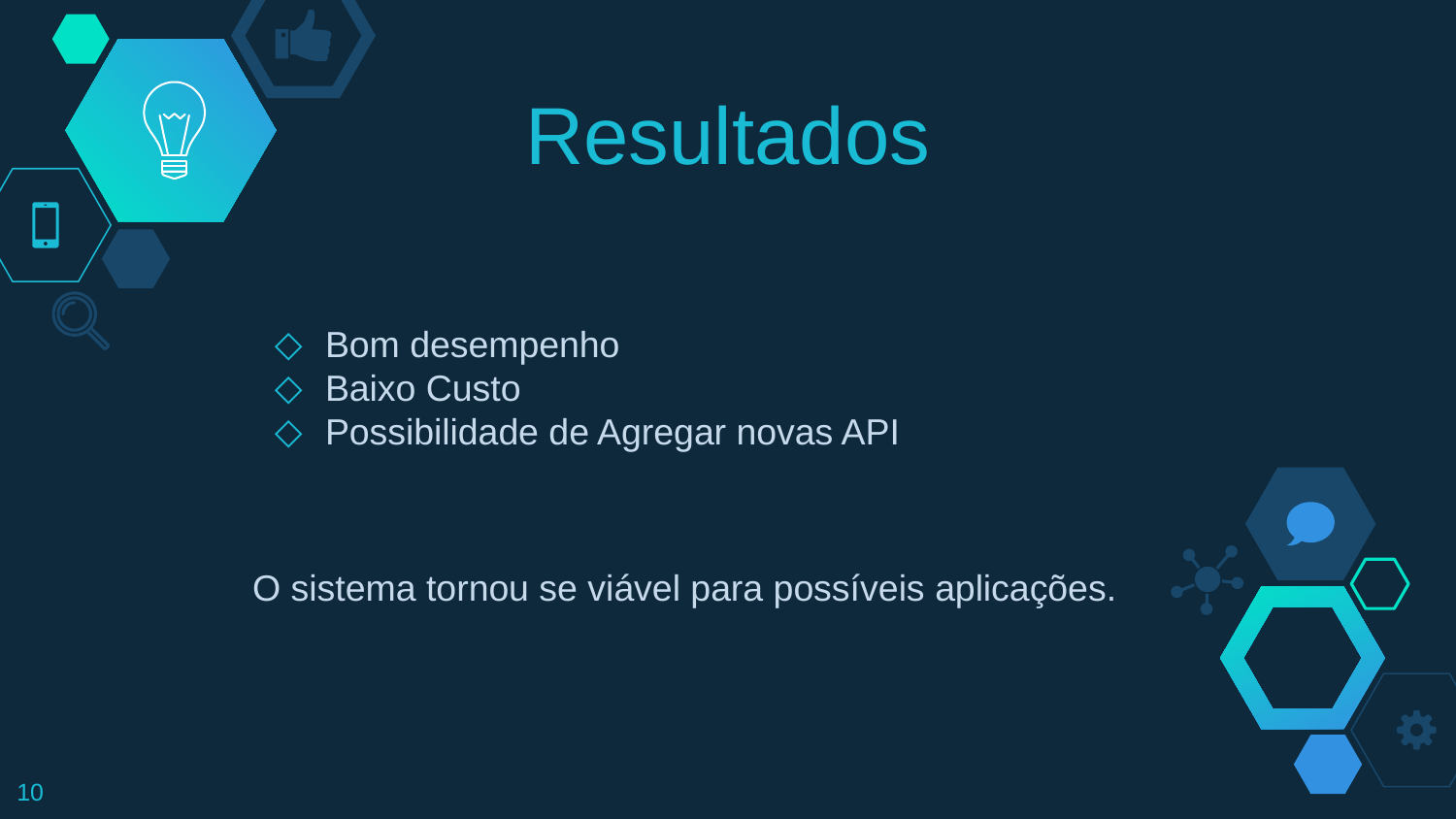

# Resultados

Bom desempenho
Baixo Custo
Possibilidade de Agregar novas API

O sistema tornou se viável para possíveis aplicações.
10